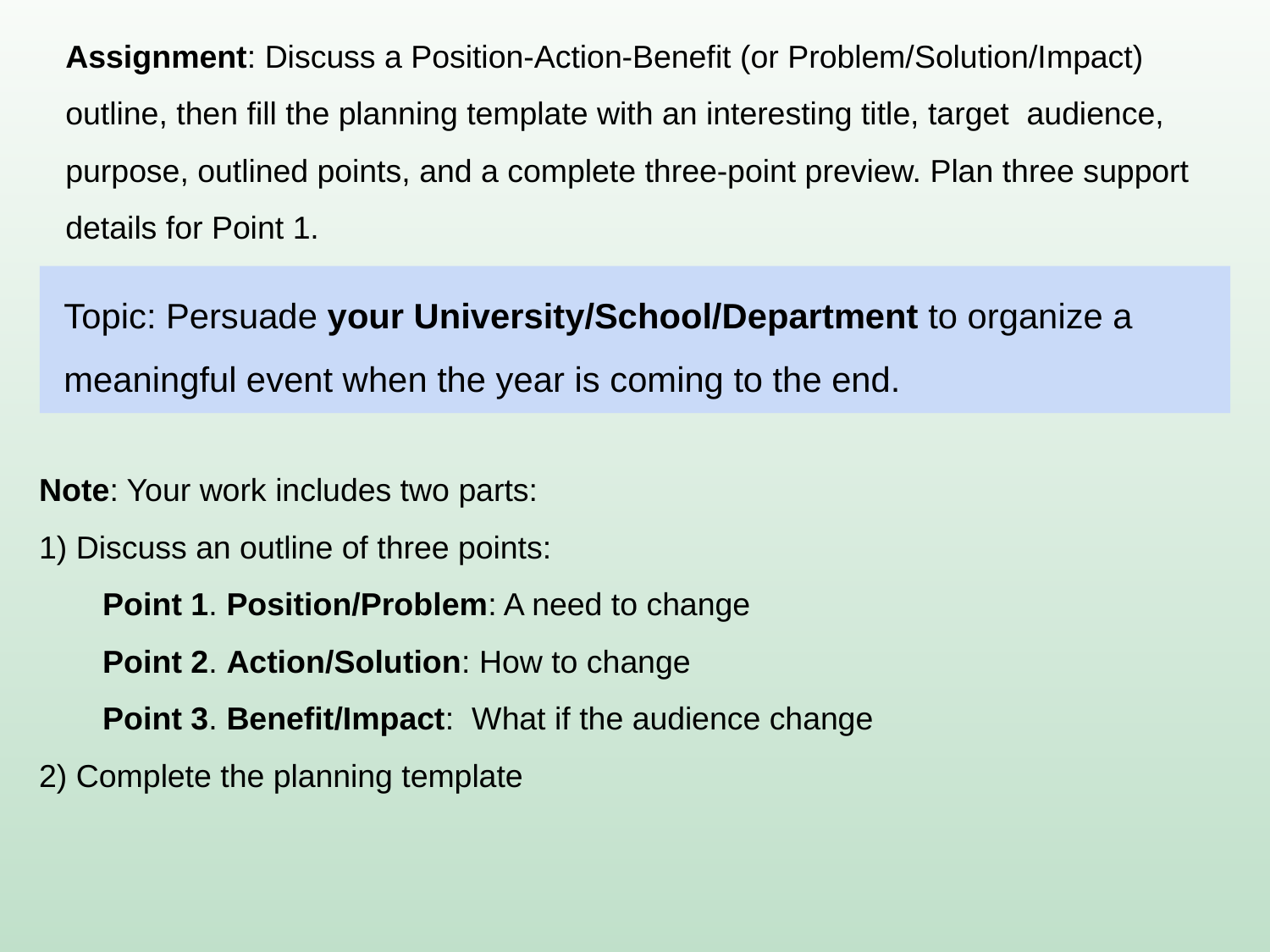

Assignment: Discuss a Position-Action-Benefit (or Problem/Solution/Impact) outline, then fill the planning template with an interesting title, target  audience, purpose, outlined points, and a complete three-point preview. Plan three support details for Point 1.
Topic: Persuade your University/School/Department to organize a meaningful event when the year is coming to the end.
Note: Your work includes two parts:
1) Discuss an outline of three points:
Point 1. Position/Problem: A need to change
Point 2. Action/Solution: How to change
Point 3. Benefit/Impact:  What if the audience change
2) Complete the planning template